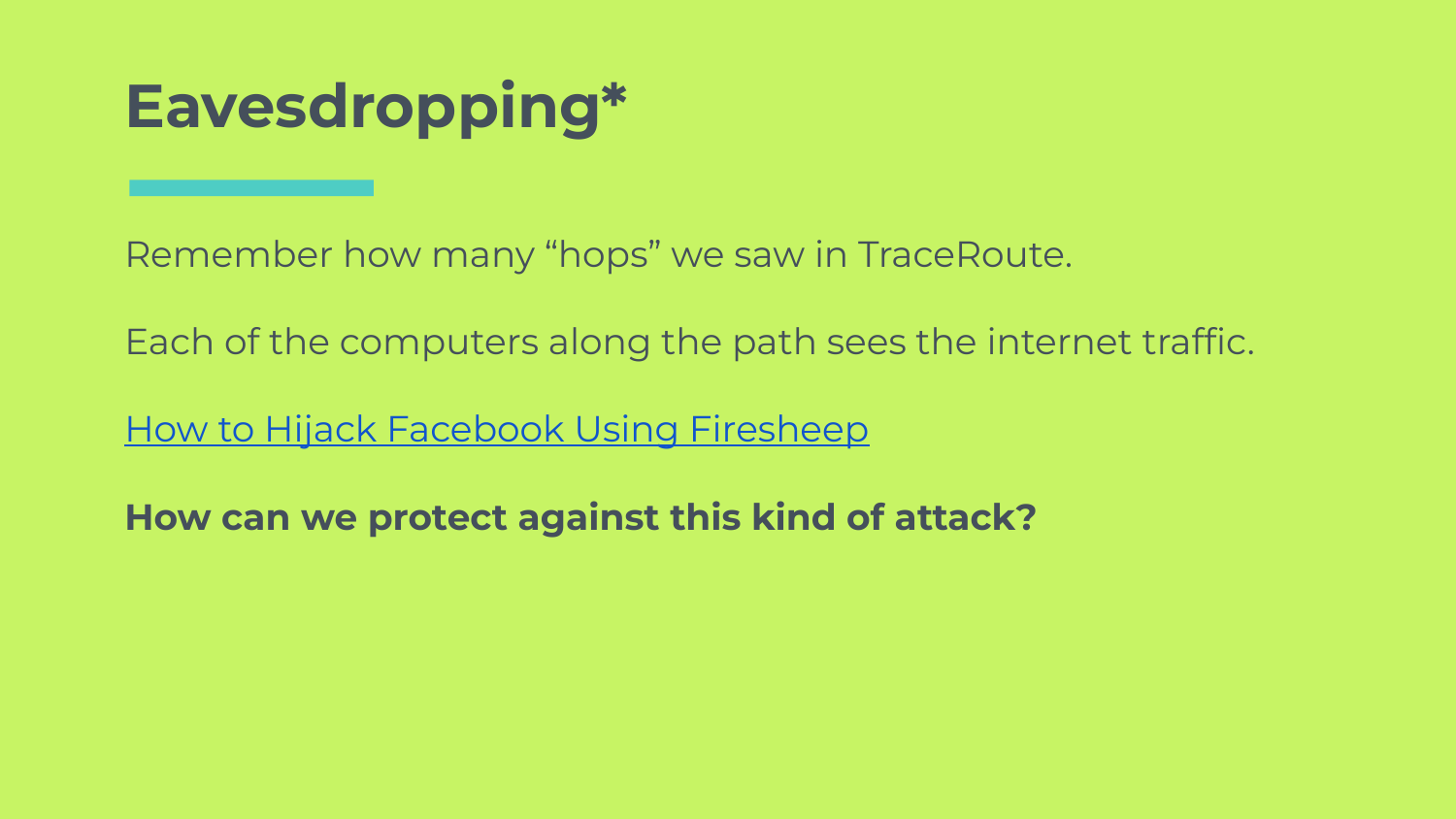

# Eavesdropping*
Remember how many “hops” we saw in TraceRoute.

Each of the computers along the path sees the internet traffic.

How to Hijack Facebook Using Firesheep

How can we protect against this kind of attack?